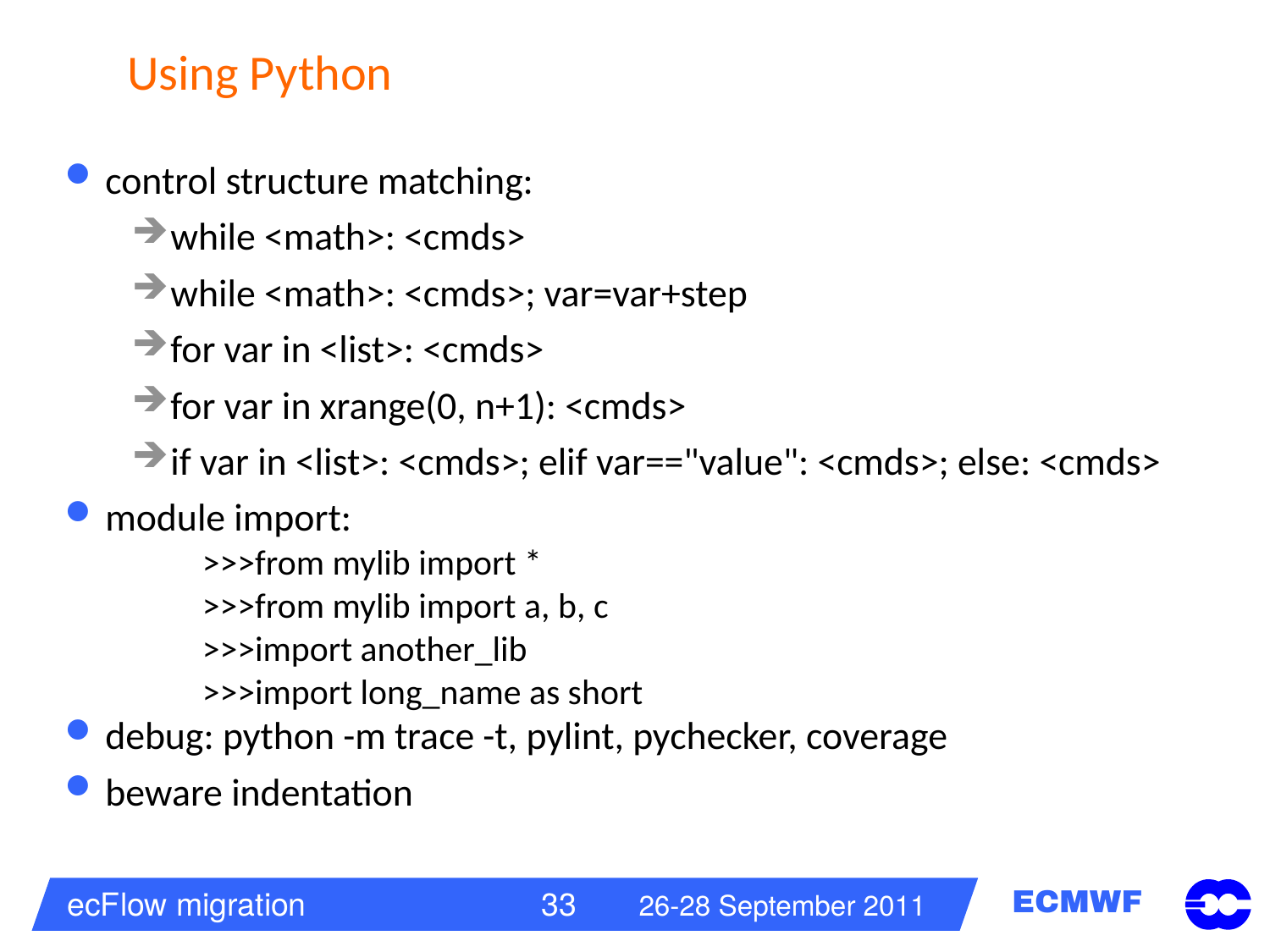

# Using Python
control structure matching:
while <math>: <cmds>
while <math>: <cmds>; var=var+step
for var in <list>: <cmds>
for var in xrange(0, n+1): <cmds>
if var in <list>: <cmds>; elif var=="value": <cmds>; else: <cmds>
module import:
>>>from mylib import *
>>>from mylib import a, b, c
>>>import another_lib
>>>import long_name as short
debug: python -m trace -t, pylint, pychecker, coverage
beware indentation